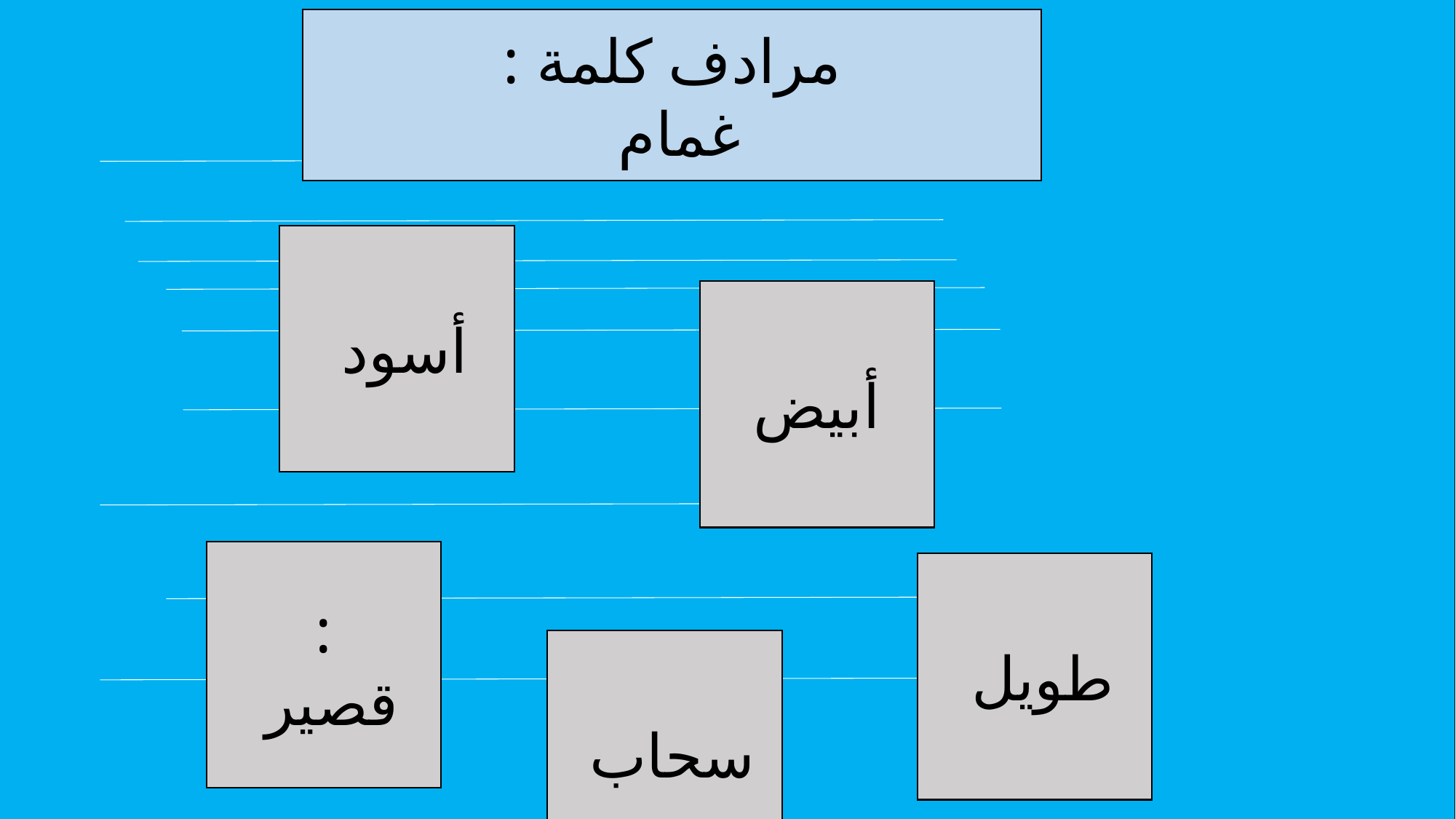

مرادف كلمة :
غمام
#

أسود
أبيض
:
قصير
طويل
سحاب